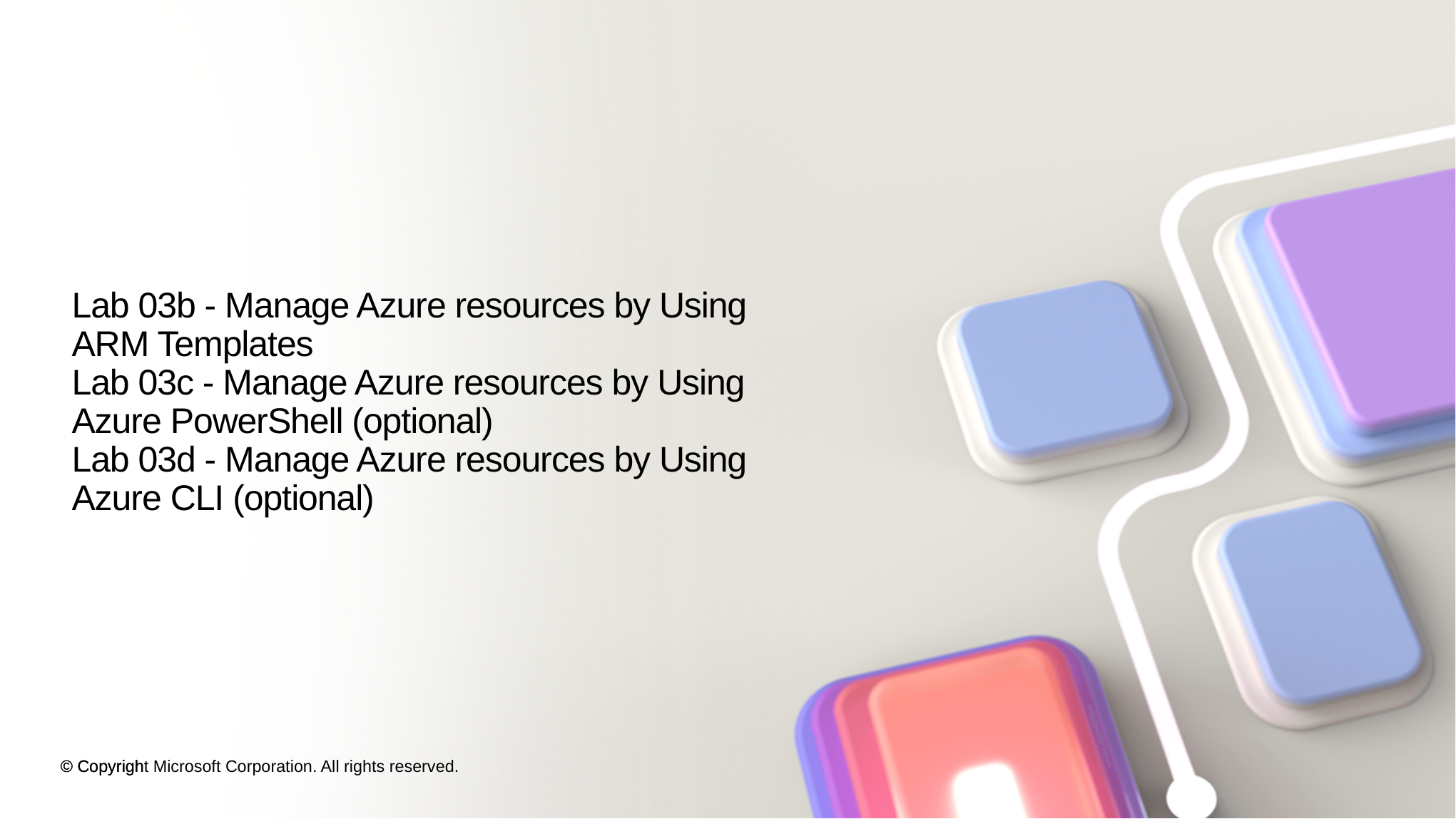

# Lab 03b - Manage Azure resources by Using ARM Templates Lab 03c - Manage Azure resources by Using Azure PowerShell (optional) Lab 03d - Manage Azure resources by Using Azure CLI (optional)